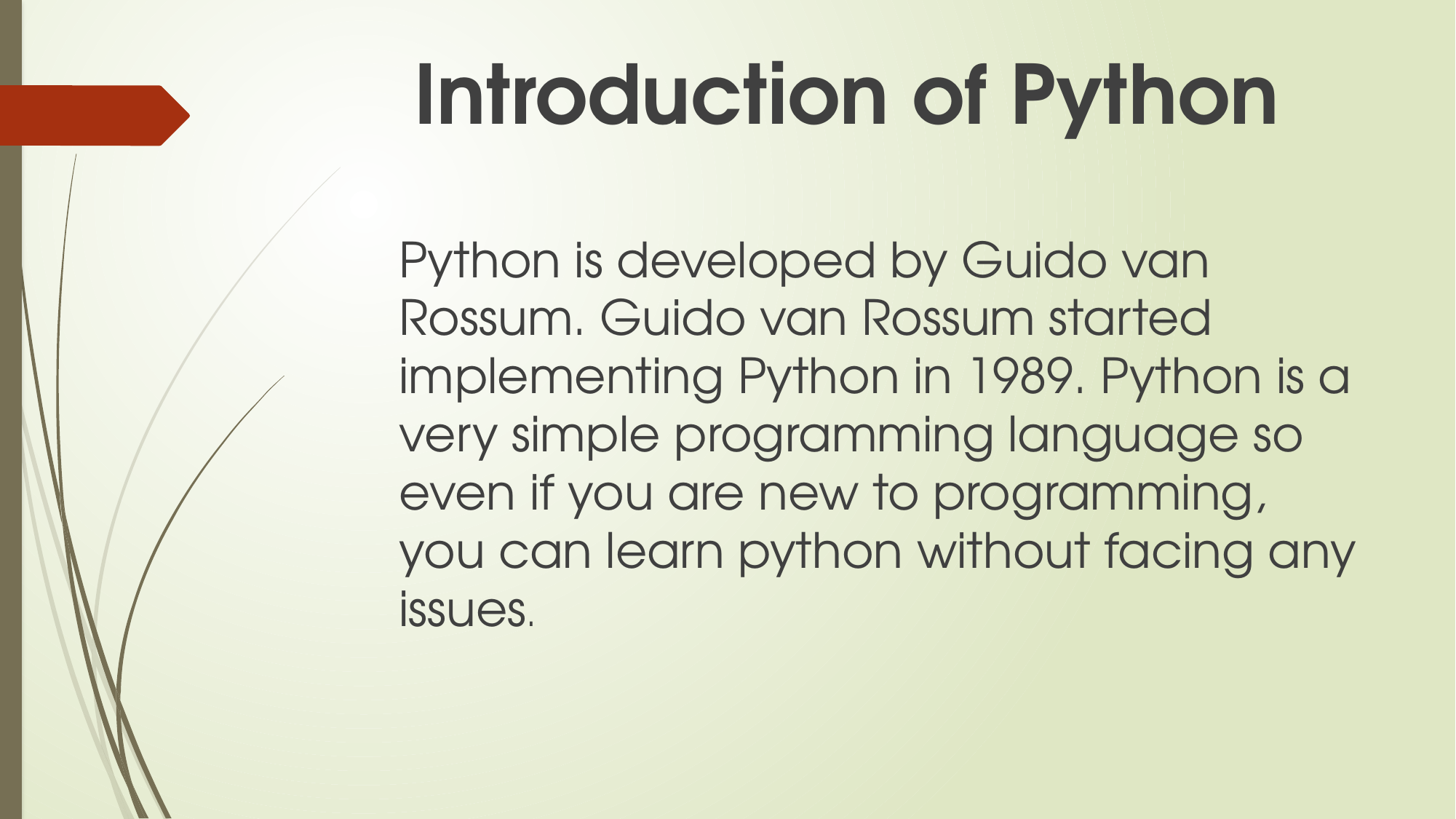

Introduction of Python

Python is developed by Guido van Rossum. Guido van Rossum started implementing Python in 1989. Python is a very simple programming language so even if you are new to programming, you can learn python without facing any issues.